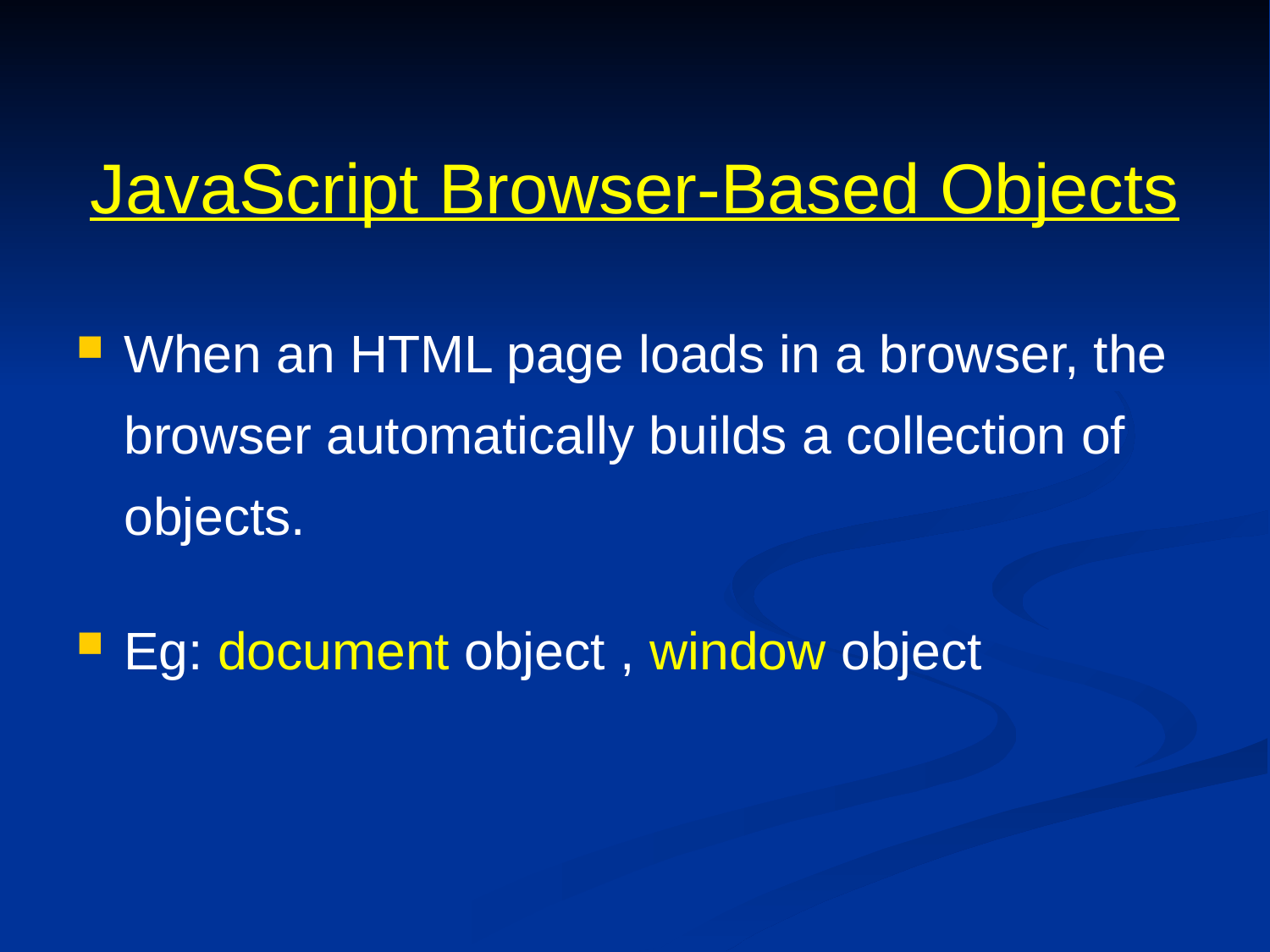

# JavaScript Browser-Based Objects
When an HTML page loads in a browser, the browser automatically builds a collection of objects.
Eg: document object , window object